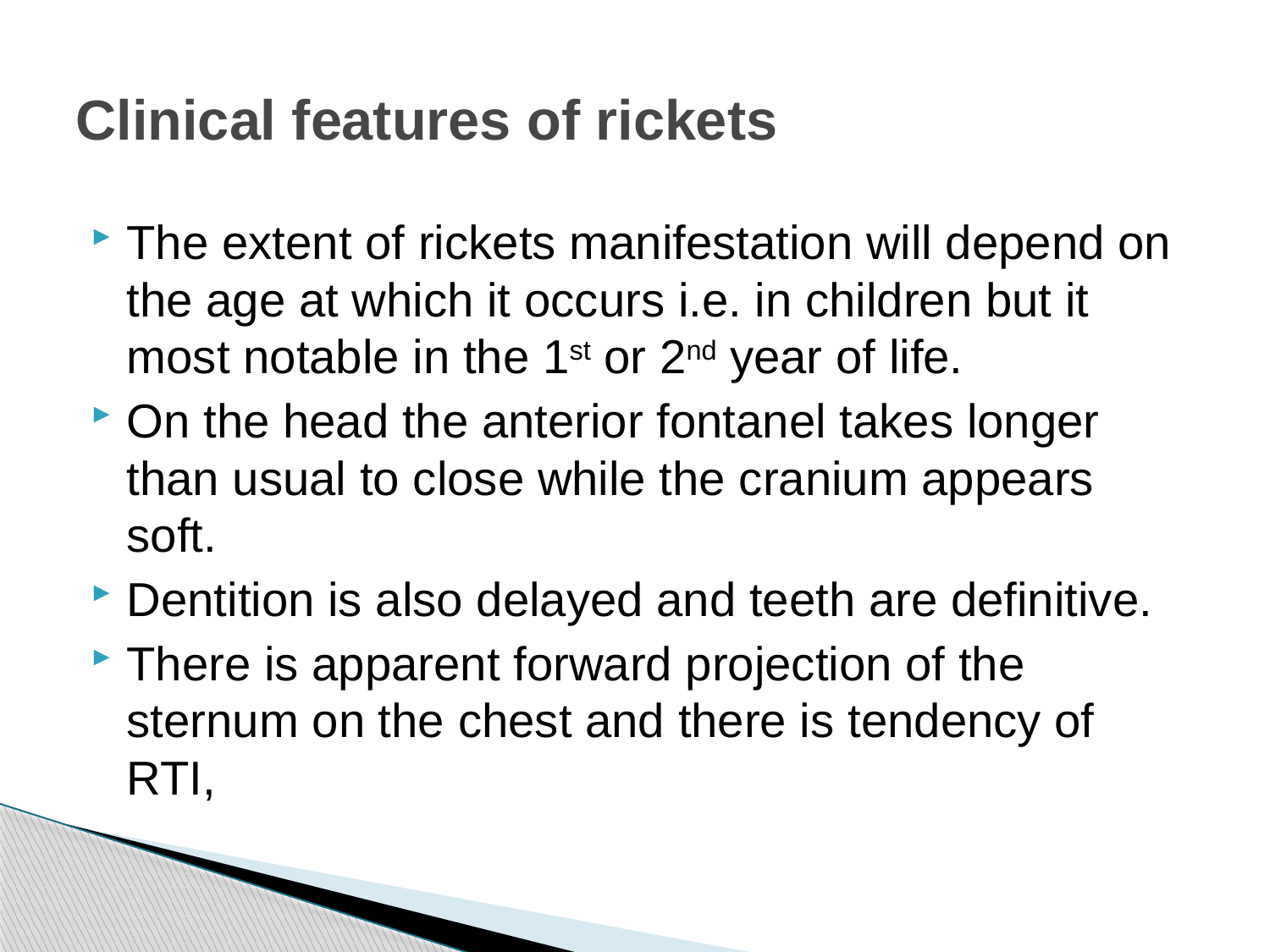

# Clinical features of rickets
The extent of rickets manifestation will depend on the age at which it occurs i.e. in children but it most notable in the 1st or 2nd year of life.
On the head the anterior fontanel takes longer than usual to close while the cranium appears soft.
Dentition is also delayed and teeth are definitive.
There is apparent forward projection of the sternum on the chest and there is tendency of RTI,